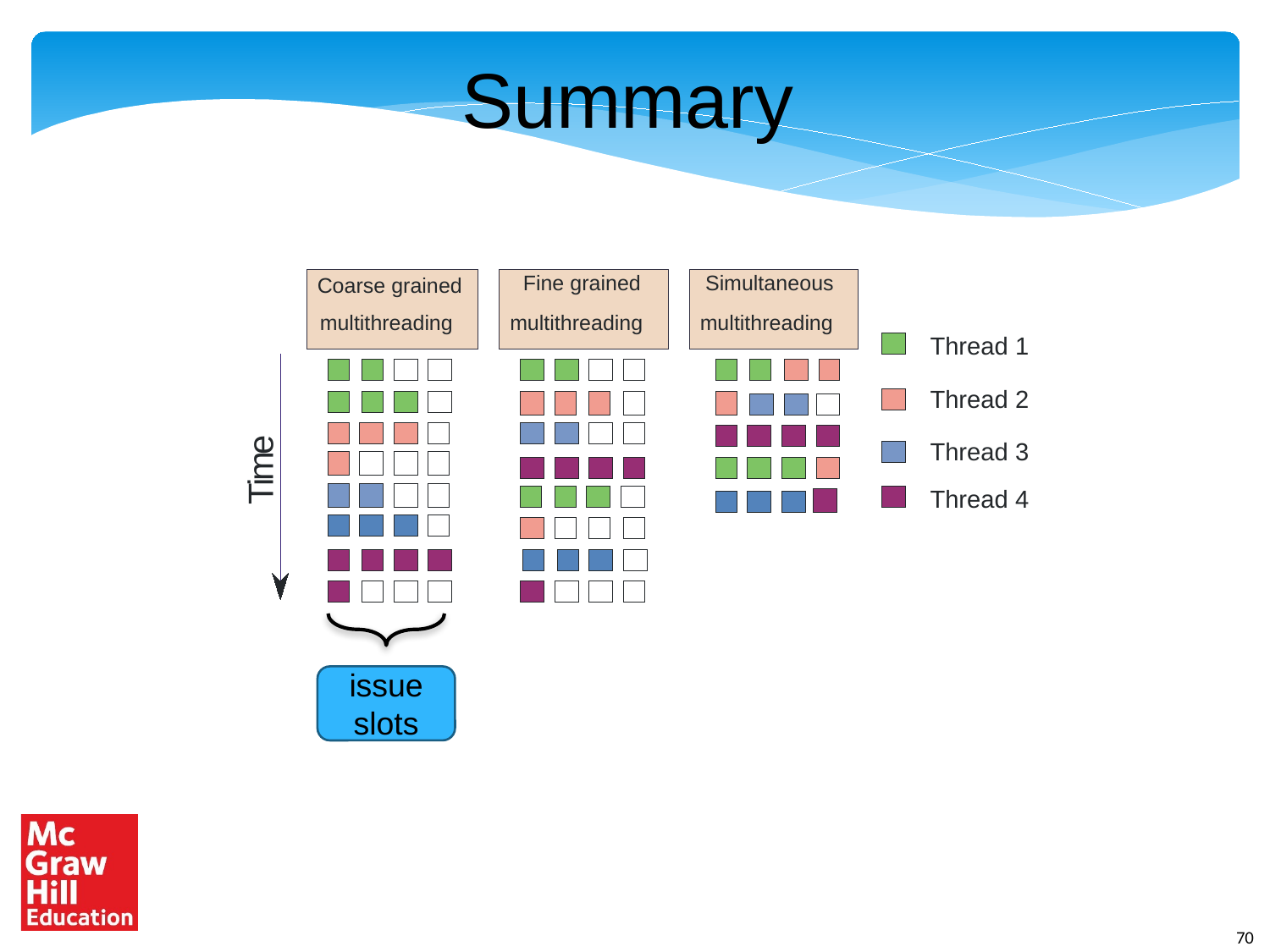

Summary

Fine grained

Simultaneous
Coarse grained
multithreading
multithreading
multithreading
Thread 1

Thread 2

e

Thread 3

m

i
T

Thread 4

issue
slots